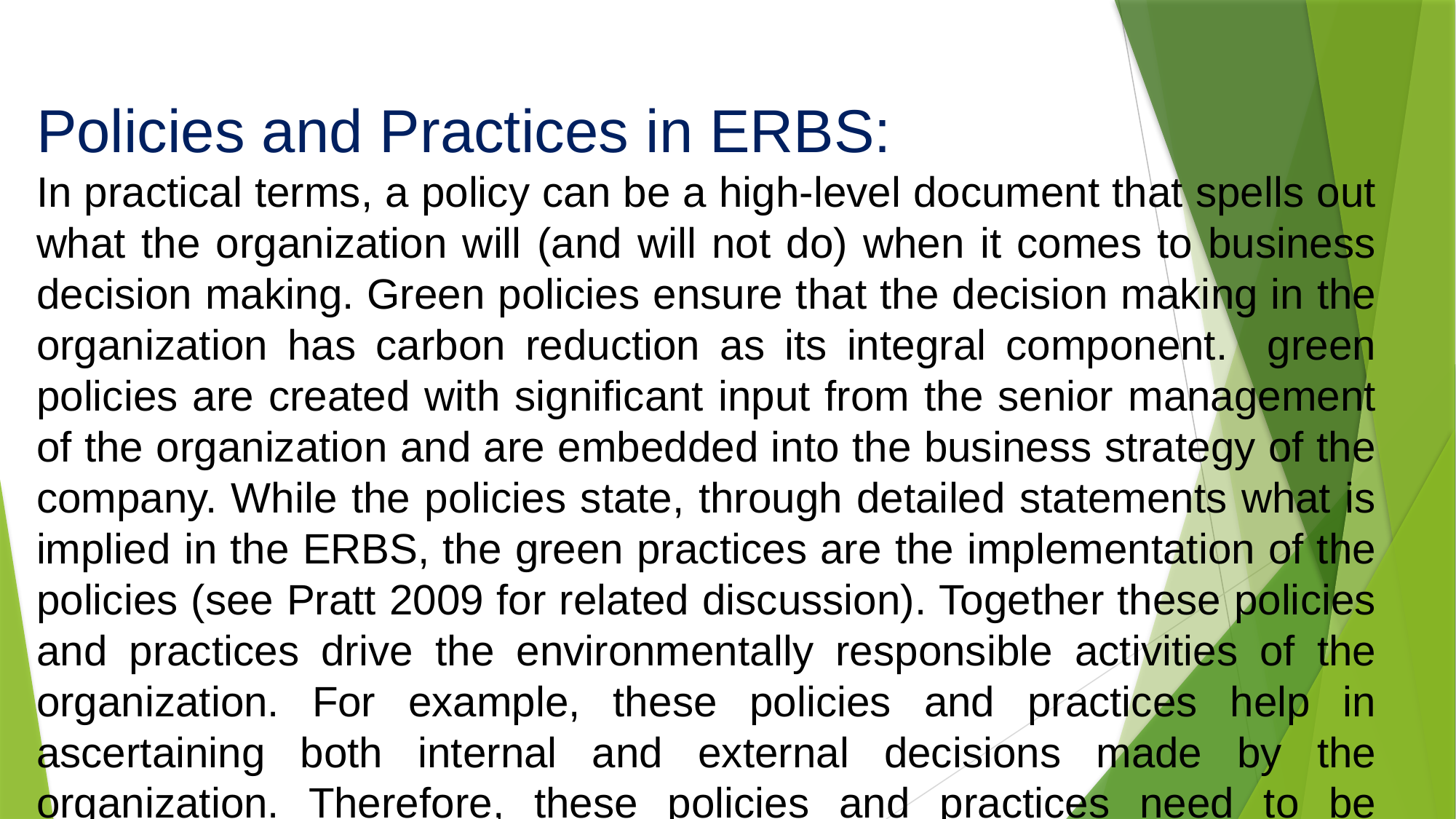

Policies and Practices in ERBS:
In practical terms, a policy can be a high-level document that spells out what the organization will (and will not do) when it comes to business decision making. Green policies ensure that the decision making in the organization has carbon reduction as its integral component.  green policies are created with significant input from the senior management of the organization and are embedded into the business strategy of the company. While the policies state, through detailed statements what is implied in the ERBS, the green practices are the implementation of the policies (see Pratt 2009 for related discussion). Together these policies and practices drive the environmentally responsible activities of the organization. For example, these policies and practices help in ascertaining both internal and external decisions made by the organization. Therefore, these policies and practices need to be carefully drafted, validated,and embedded within the strategy of the organization.